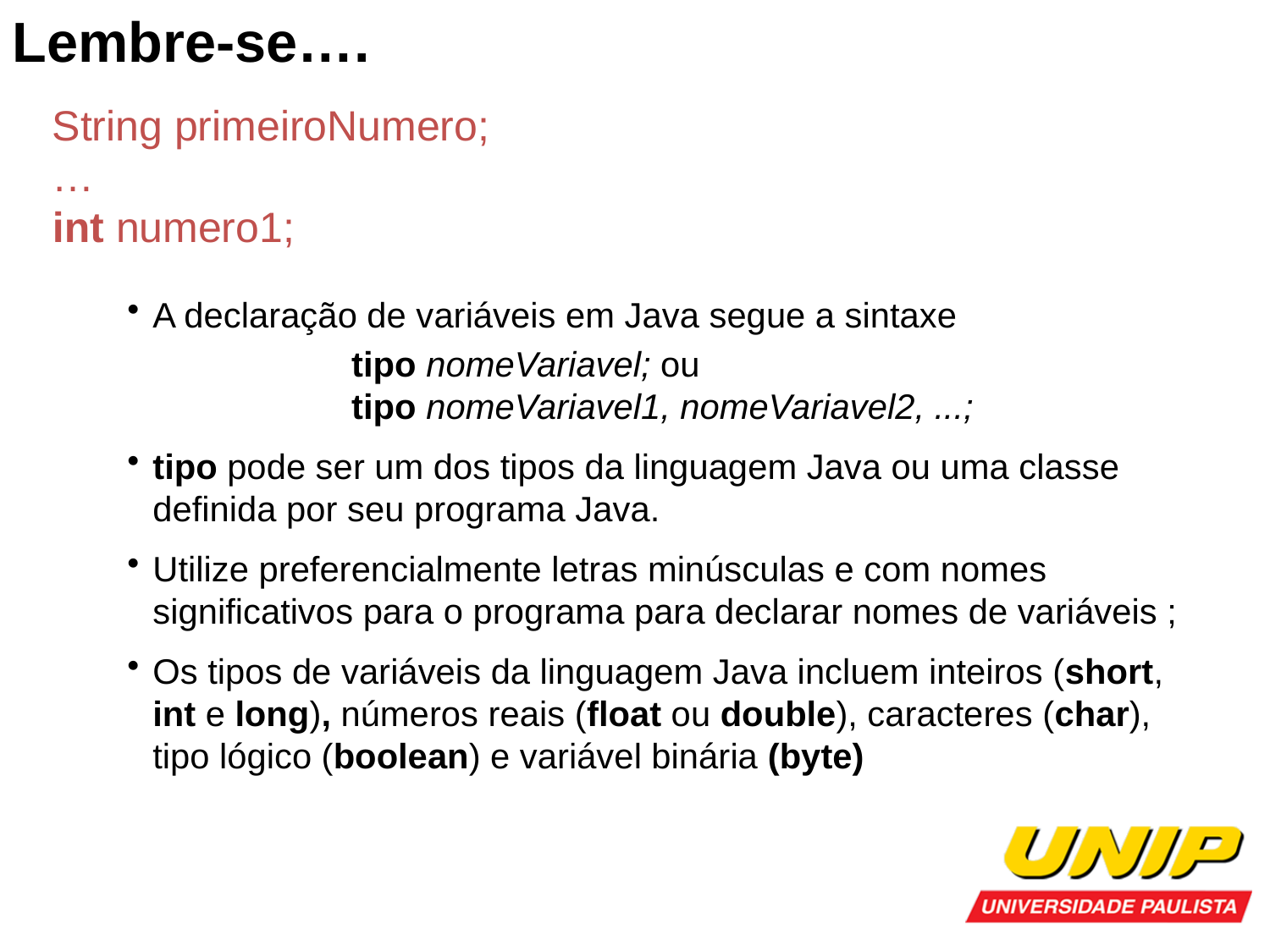

Lembre-se….
String primeiroNumero;
…
int numero1;
A declaração de variáveis em Java segue a sintaxe
tipo nomeVariavel; ou
tipo nomeVariavel1, nomeVariavel2, ...;
tipo pode ser um dos tipos da linguagem Java ou uma classe definida por seu programa Java.
Utilize preferencialmente letras minúsculas e com nomes significativos para o programa para declarar nomes de variáveis ;
Os tipos de variáveis da linguagem Java incluem inteiros (short, int e long), números reais (float ou double), caracteres (char), tipo lógico (boolean) e variável binária (byte)